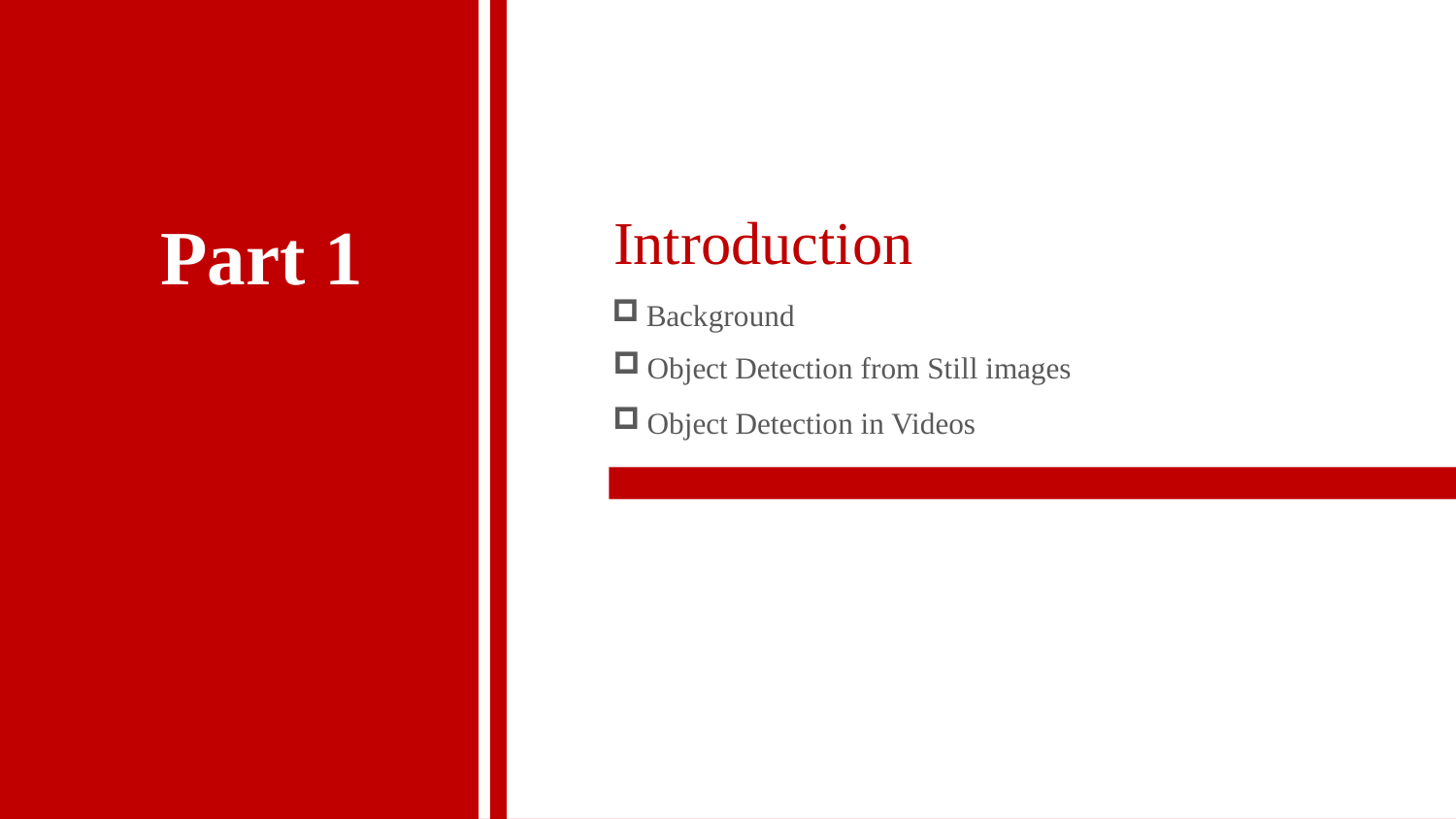

Introduction
Part 1
Background
Object Detection from Still images
Object Detection in Videos